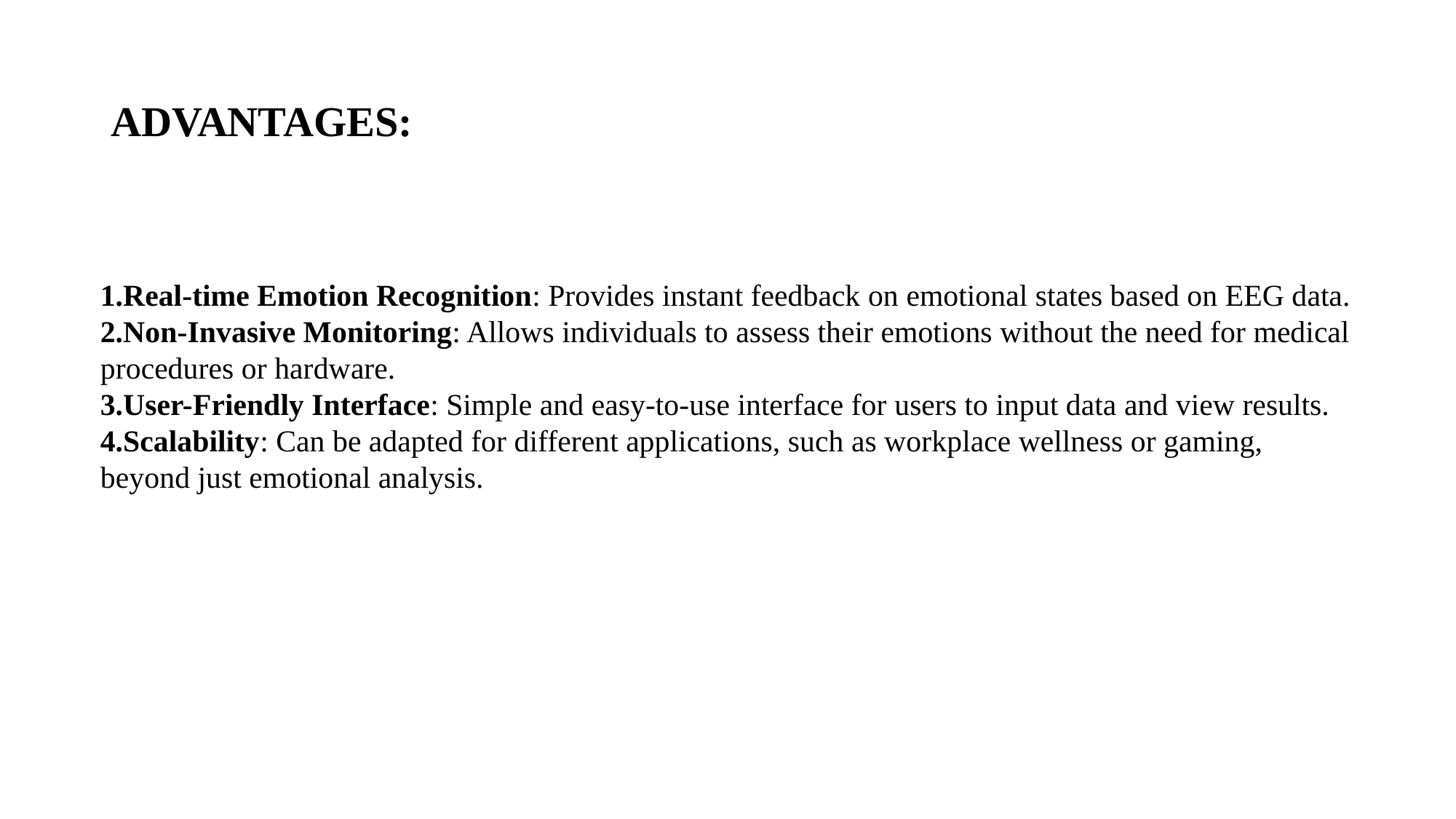

# ADVANTAGES:

Real-time Emotion Recognition: Provides instant feedback on emotional states based on EEG data.
Non-Invasive Monitoring: Allows individuals to assess their emotions without the need for medical procedures or hardware.
User-Friendly Interface: Simple and easy-to-use interface for users to input data and view results.
Scalability: Can be adapted for different applications, such as workplace wellness or gaming, beyond just emotional analysis.